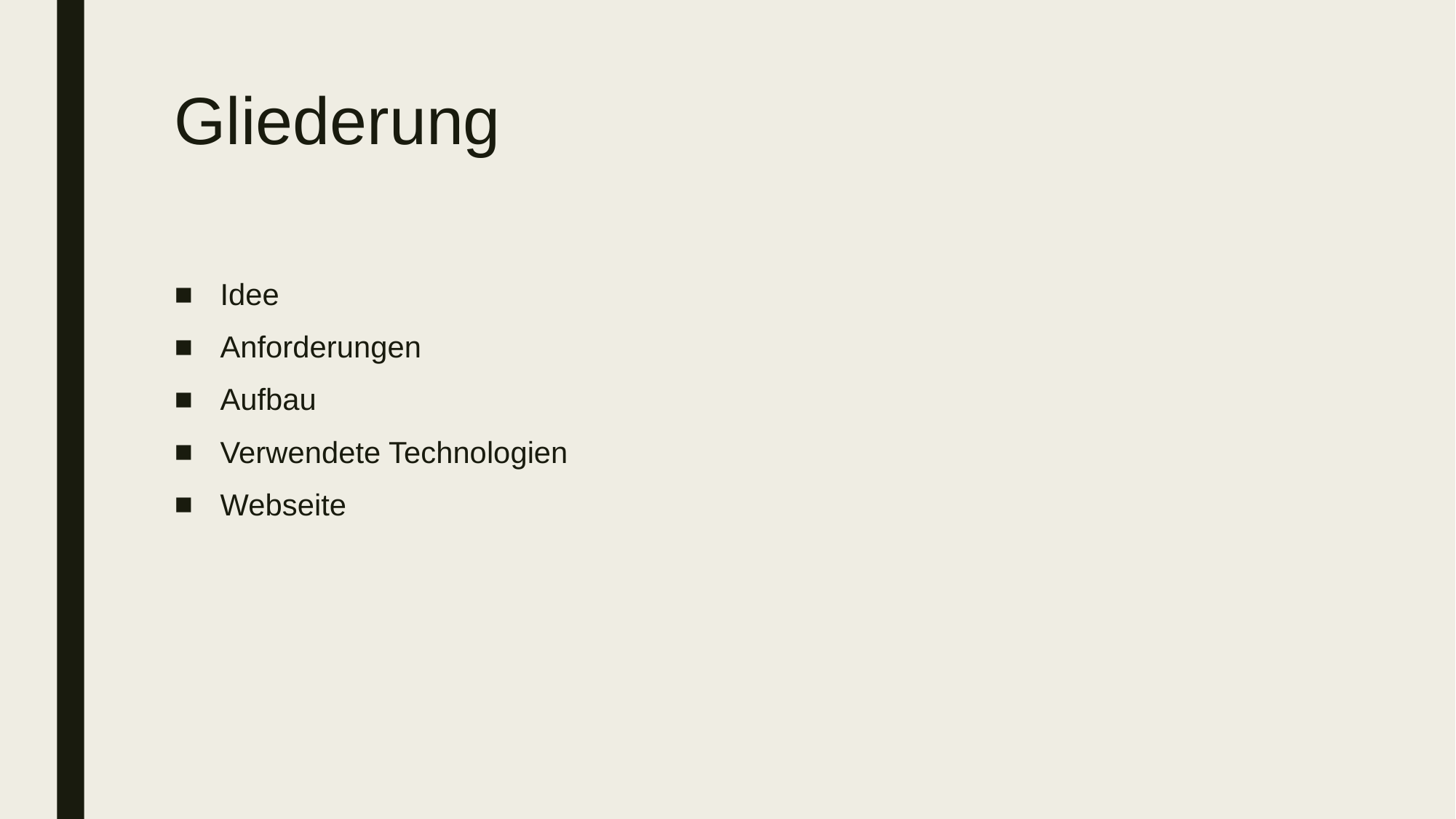

Gliederung
Idee
Anforderungen
Aufbau
Verwendete Technologien
Webseite